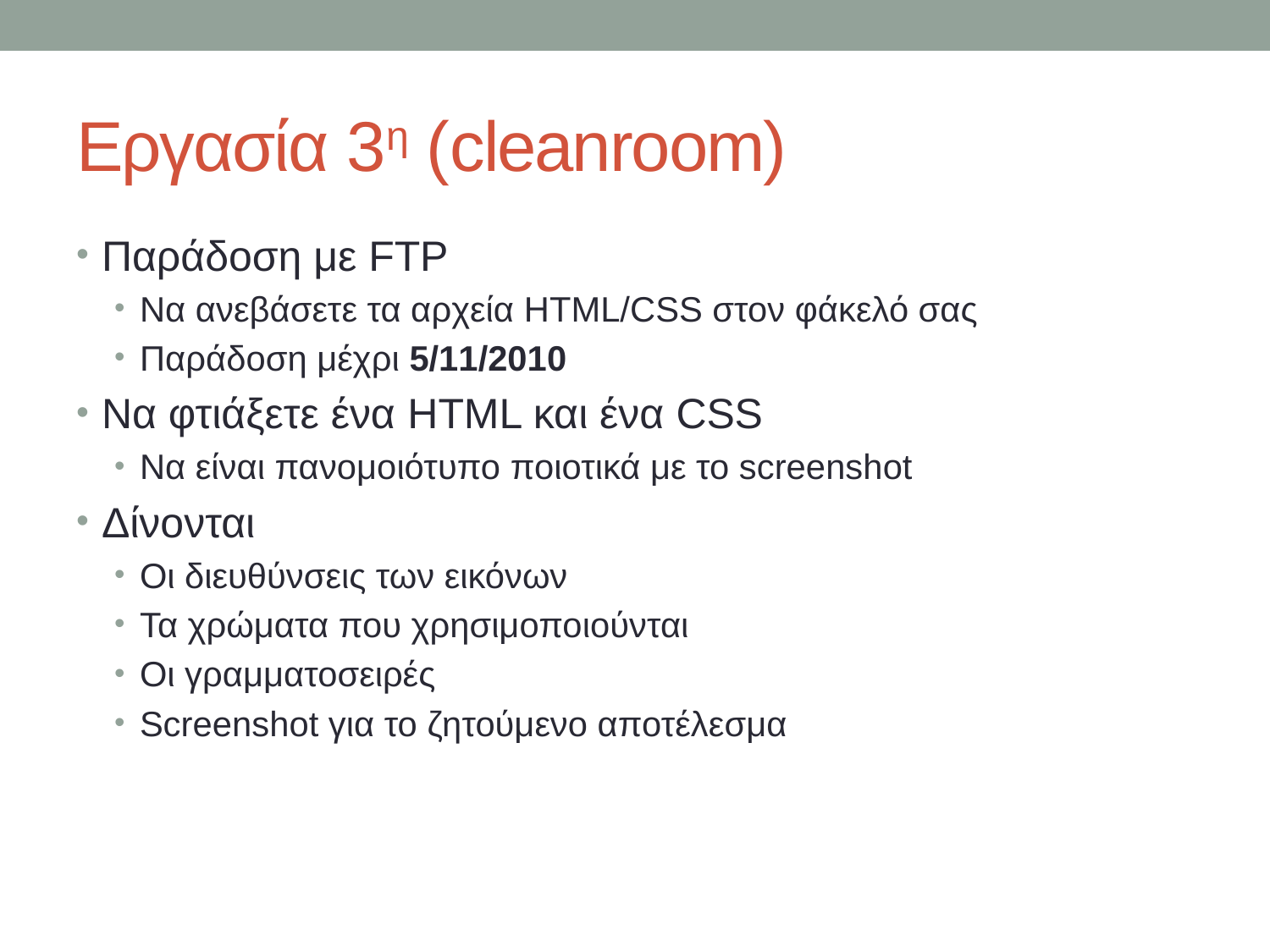

# Εργασία 3η (cleanroom)
Παράδοση με FTP
Να ανεβάσετε τα αρχεία HTML/CSS στον φάκελό σας
Παράδοση μέχρι 5/11/2010
Να φτιάξετε ένα HTML και ένα CSS
Να είναι πανομοιότυπο ποιοτικά με το screenshot
Δίνονται
Οι διευθύνσεις των εικόνων
Τα χρώματα που χρησιμοποιούνται
Οι γραμματοσειρές
Screenshot για το ζητούμενο αποτέλεσμα